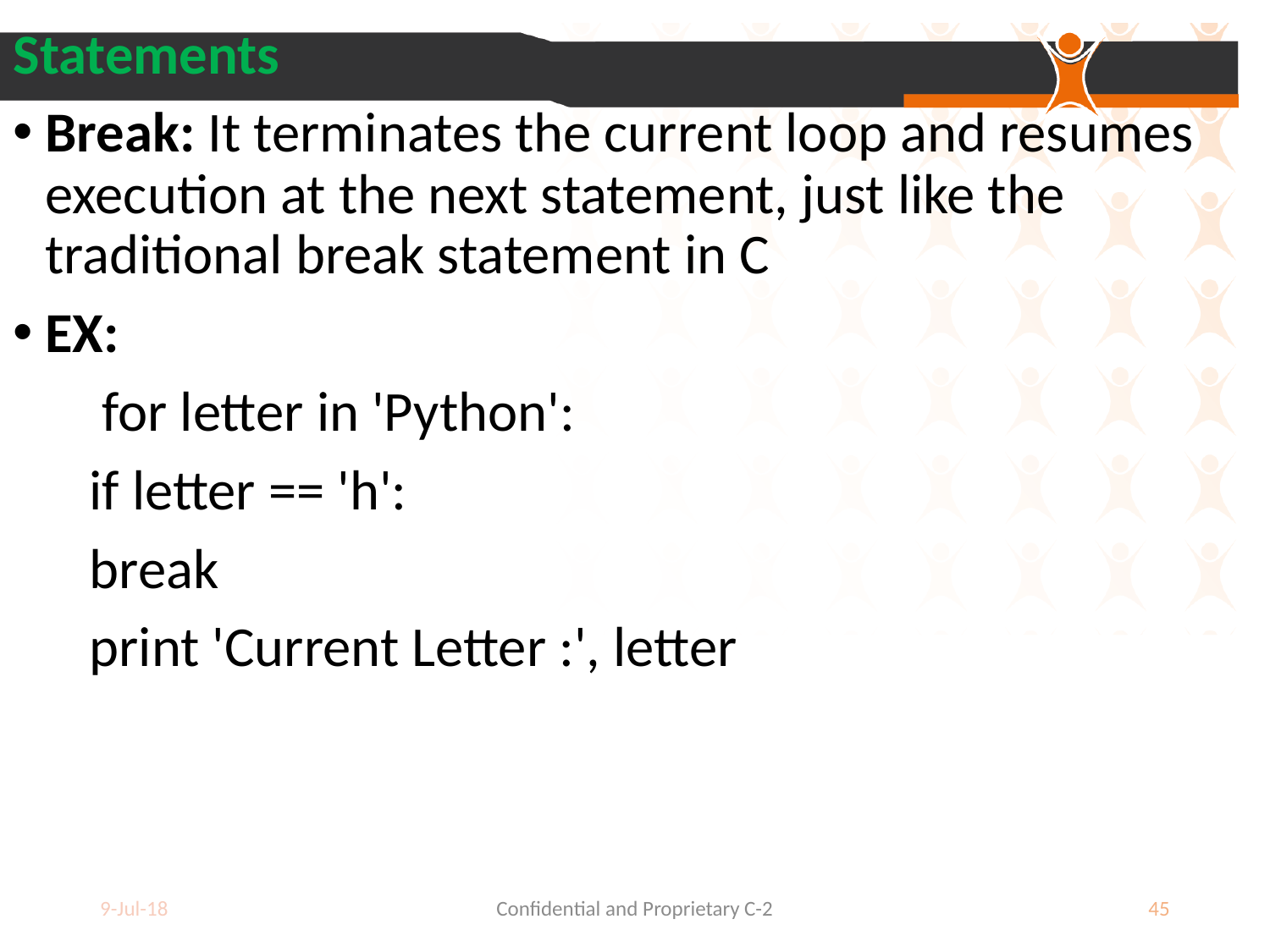

Statements
Break: It terminates the current loop and resumes execution at the next statement, just like the traditional break statement in C
EX:
       for letter in 'Python':
      if letter == 'h':
      break
      print 'Current Letter :', letter

9-Jul-18
Confidential and Proprietary C-2
45